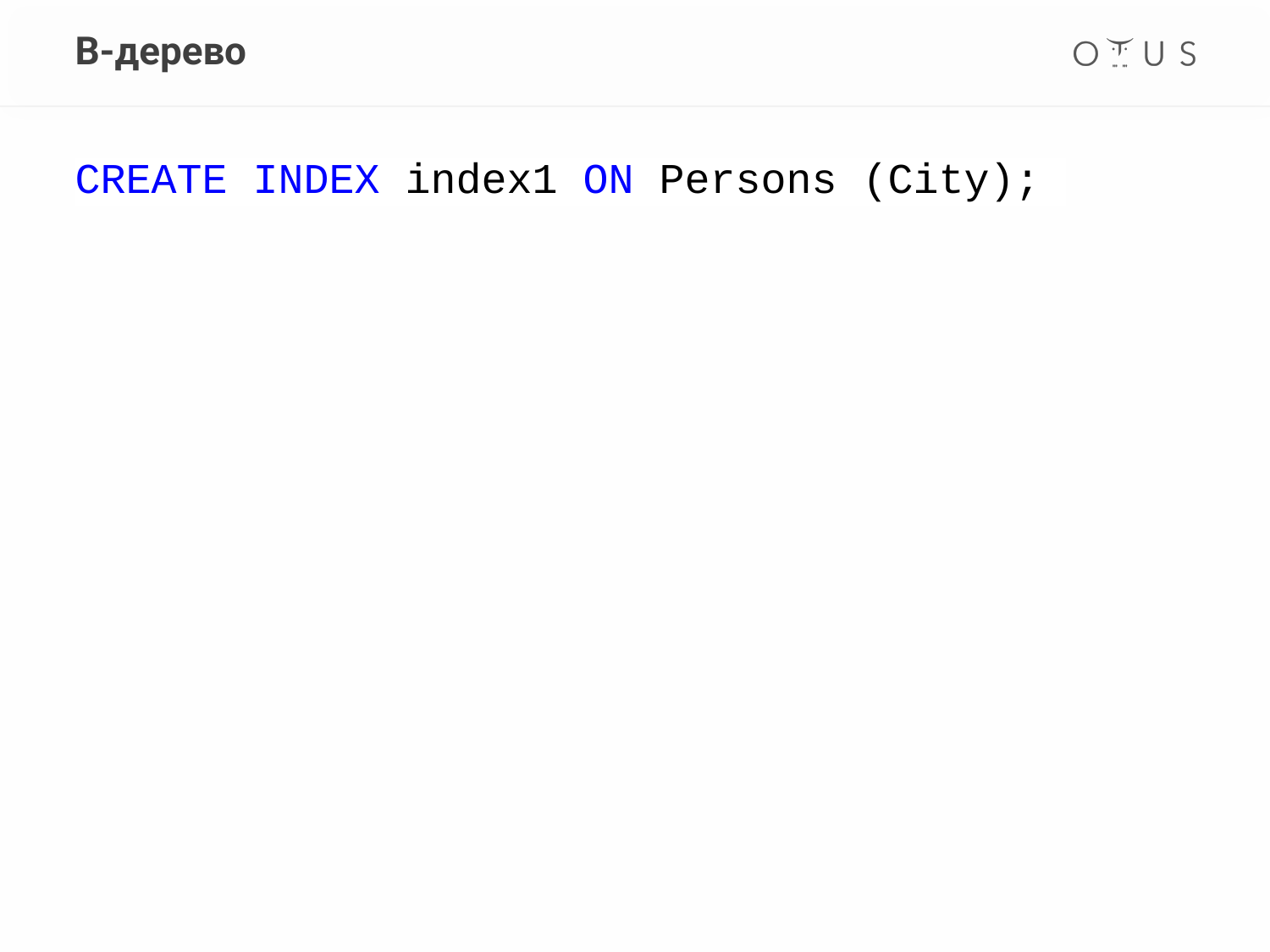

# В-дерево
CREATE INDEX index1 ON Persons (City);